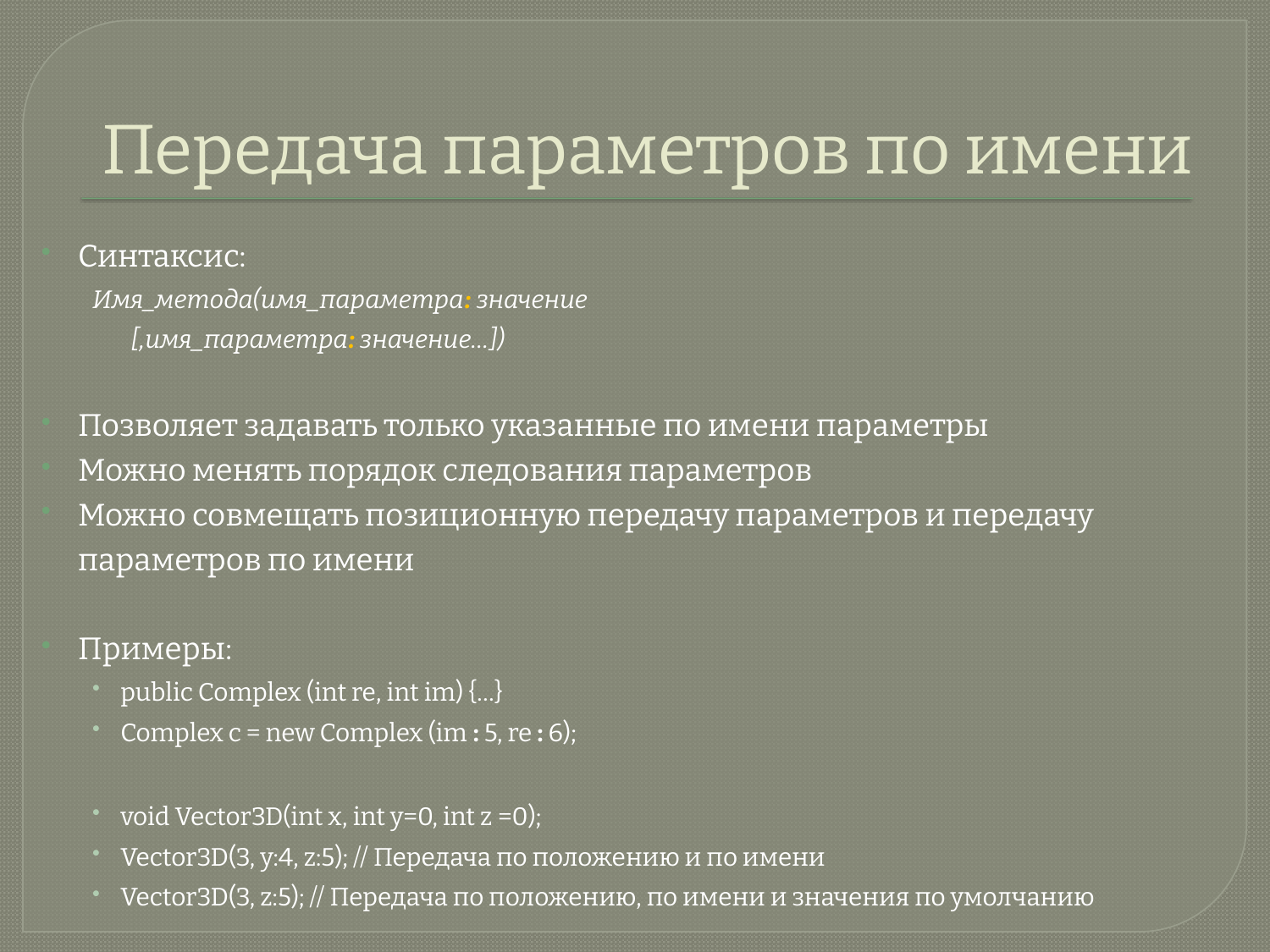

# Передача параметров по имени
Синтаксис:
	Имя_метода(имя_параметра: значение
		        [,имя_параметра: значение…])

Позволяет задавать только указанные по имени параметры
Можно менять порядок следования параметров
Можно совмещать позиционную передачу параметров и передачу параметров по имени

Примеры:
public Complex (int re, int im) {…}
Complex c = new Complex (im : 5, re : 6);

void Vector3D(int x, int y=0, int z =0);
Vector3D(3, y:4, z:5); // Передача по положению и по имени
Vector3D(3, z:5); // Передача по положению, по имени и значения по умолчанию